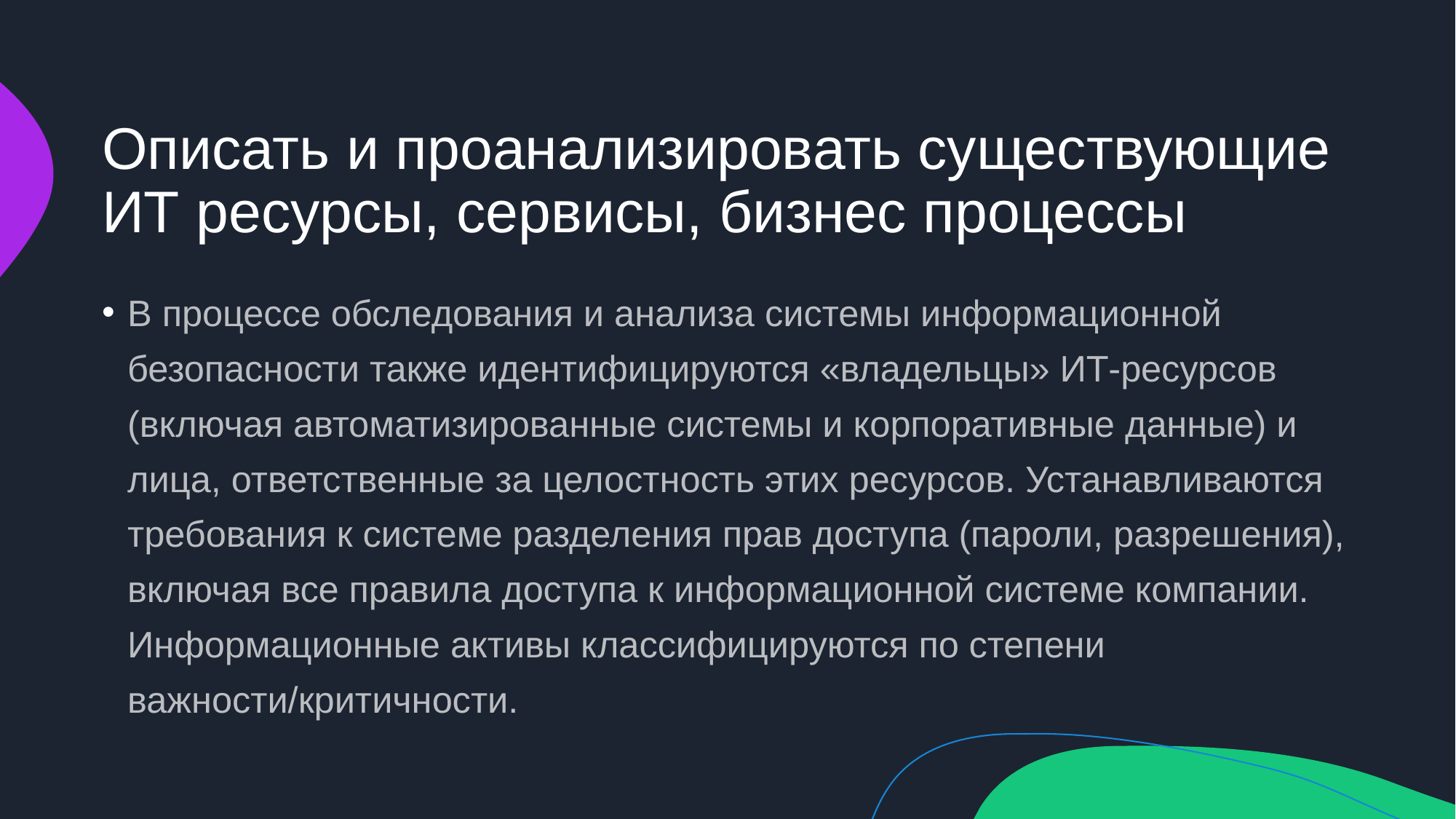

# Описать и проанализировать существующие ИТ ресурсы, сервисы, бизнес процессы
В процессе обследования и анализа системы информационной безопасности также идентифицируются «владельцы» ИТ-ресурсов (включая автоматизированные системы и корпоративные данные) и лица, ответственные за целостность этих ресурсов. Устанавливаются требования к системе разделения прав доступа (пароли, разрешения), включая все правила доступа к информационной системе компании. Информационные активы классифицируются по степени важности/критичности.